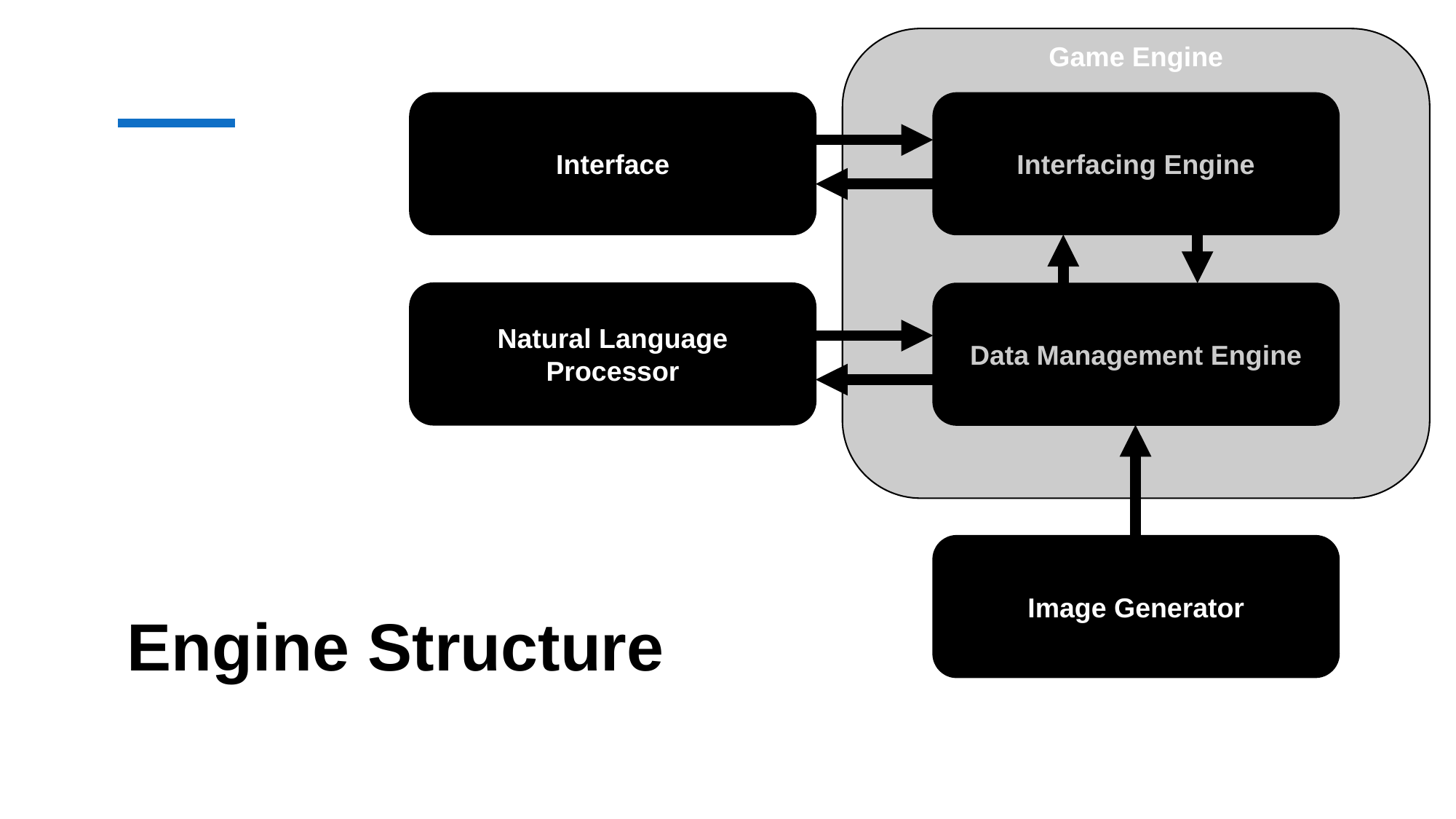

Game Engine
Interface
Interfacing Engine
Natural Language Processor
Data Management Engine
Image Generator
# Engine Structure